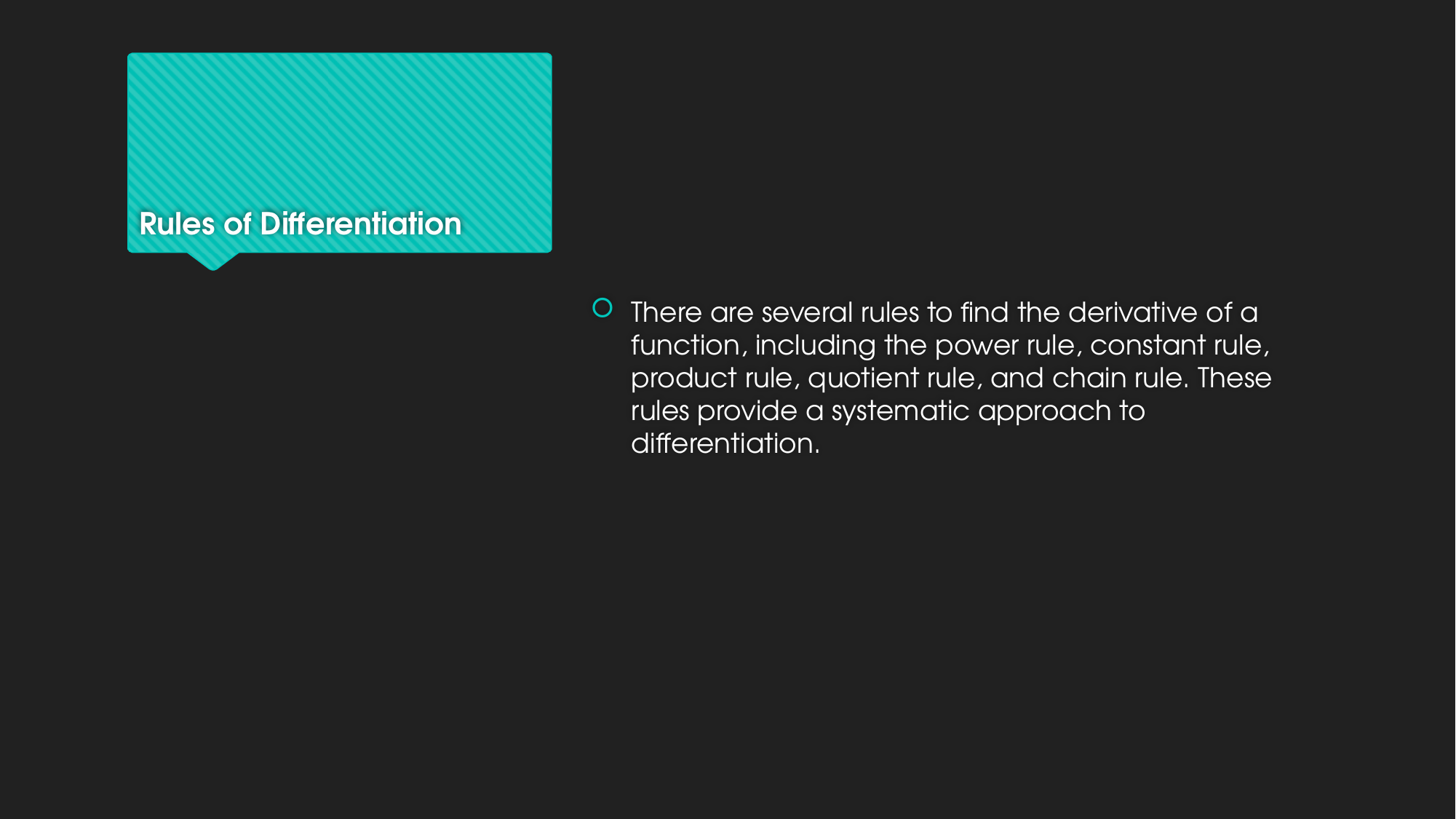

# Rules of Differentiation
There are several rules to find the derivative of a function, including the power rule, constant rule, product rule, quotient rule, and chain rule. These rules provide a systematic approach to differentiation.